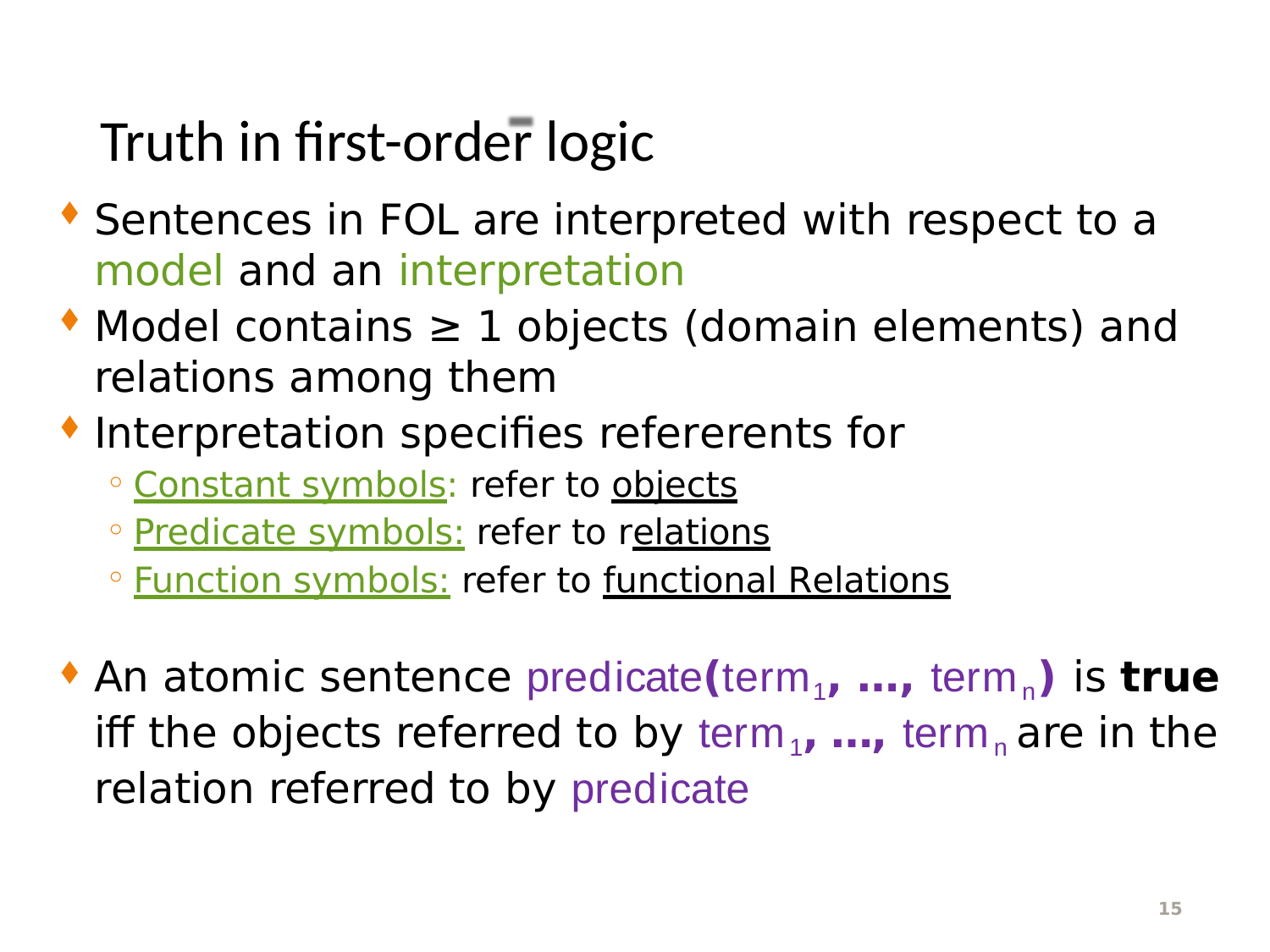

# Truth in first-order logic

Sentences in FOL are interpreted with respect to a
model and an interpretation
Model contains ≥ 1 objects (domain elements) and relations among them
Interpretation specifies refererents for
Constant symbols: refer to objects
Predicate symbols: refer to relations
Function symbols: refer to functional Relations

An atomic sentence predicate(term1, …, termn) is true iff the objects referred to by term1, …, termn are in the relation referred to by predicate
15